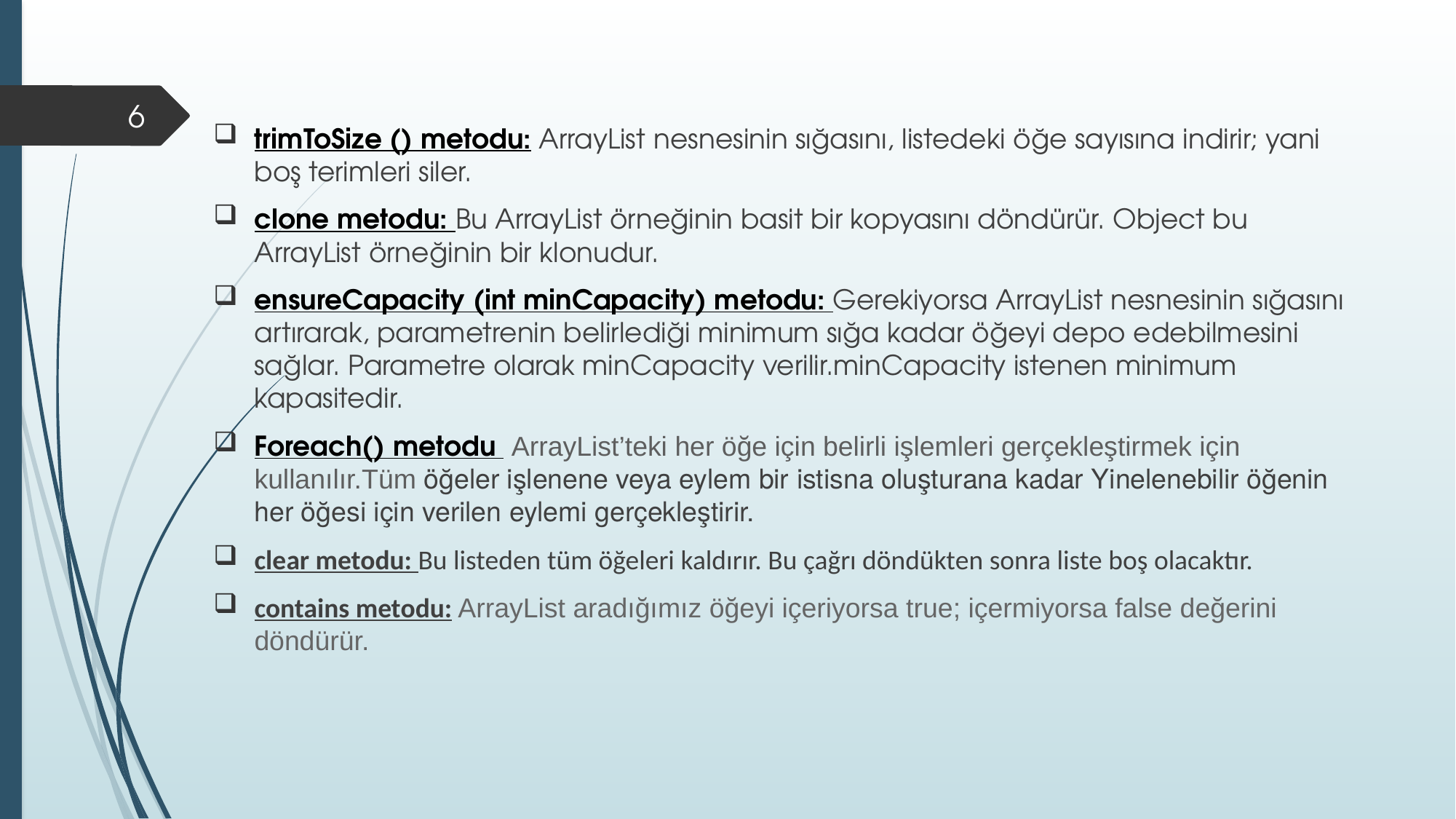

6
trimToSize () metodu: ArrayList nesnesinin sığasını, listedeki öğe sayısına indirir; yani boş terimleri siler.
clone metodu: Bu ArrayList örneğinin basit bir kopyasını döndürür. Object bu ArrayList örneğinin bir klonudur.
ensureCapacity (int minCapacity) metodu: Gerekiyorsa ArrayList nesnesinin sığasını artırarak, parametrenin belirlediği minimum sığa kadar öğeyi depo edebilmesini sağlar. Parametre olarak minCapacity verilir.minCapacity istenen minimum kapasitedir.
Foreach() metodu  ArrayList’teki her öğe için belirli işlemleri gerçekleştirmek için kullanılır.Tüm öğeler işlenene veya eylem bir istisna oluşturana kadar Yinelenebilir öğenin her öğesi için verilen eylemi gerçekleştirir.
clear metodu: Bu listeden tüm öğeleri kaldırır. Bu çağrı döndükten sonra liste boş olacaktır.
contains metodu: ArrayList aradığımız öğeyi içeriyorsa true; içermiyorsa false değerini döndürür.